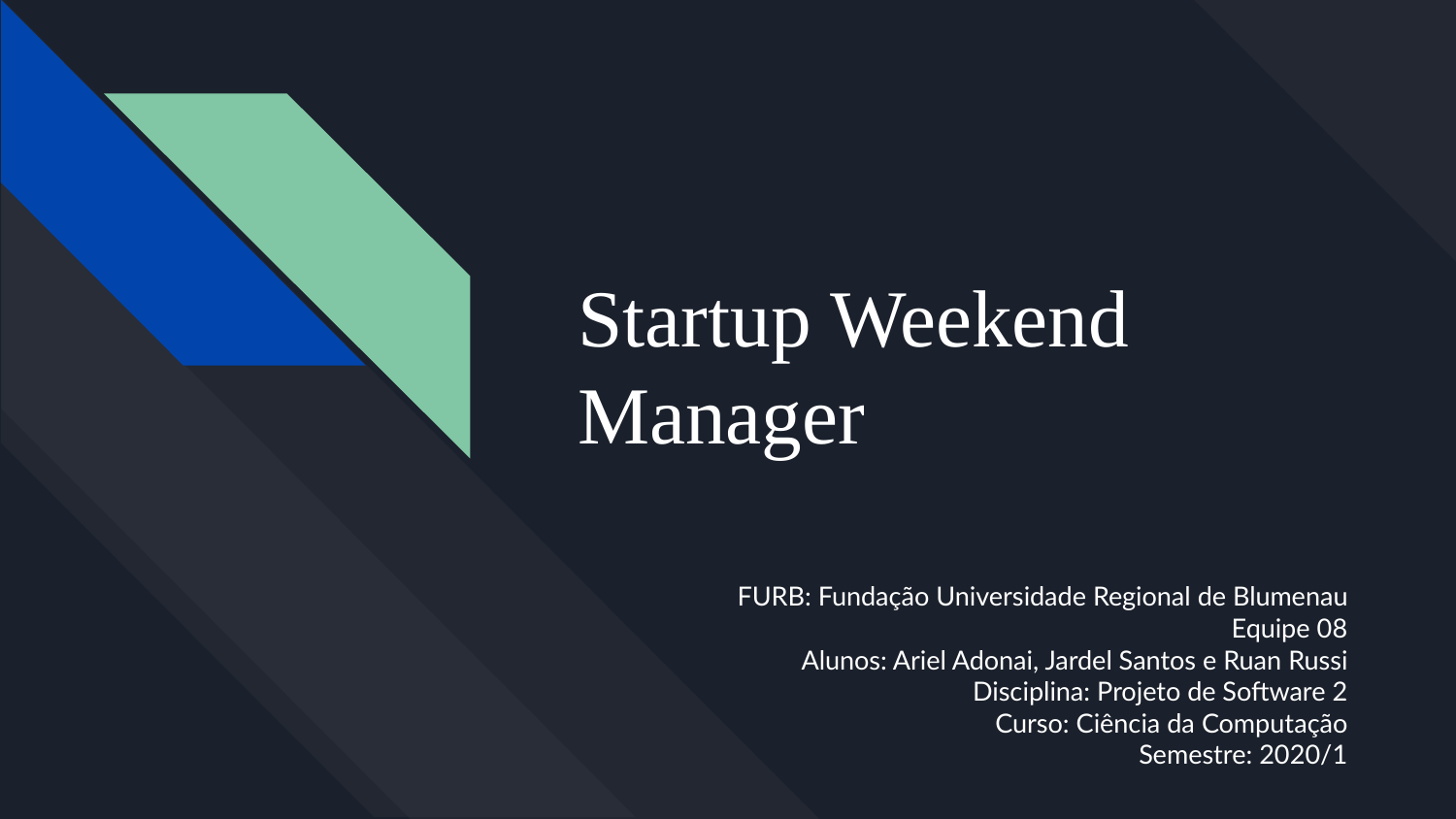

# Startup Weekend Manager

FURB: Fundação Universidade Regional de Blumenau
Equipe 08
Alunos: Ariel Adonai, Jardel Santos e Ruan Russi
Disciplina: Projeto de Software 2
Curso: Ciência da Computação
Semestre: 2020/1